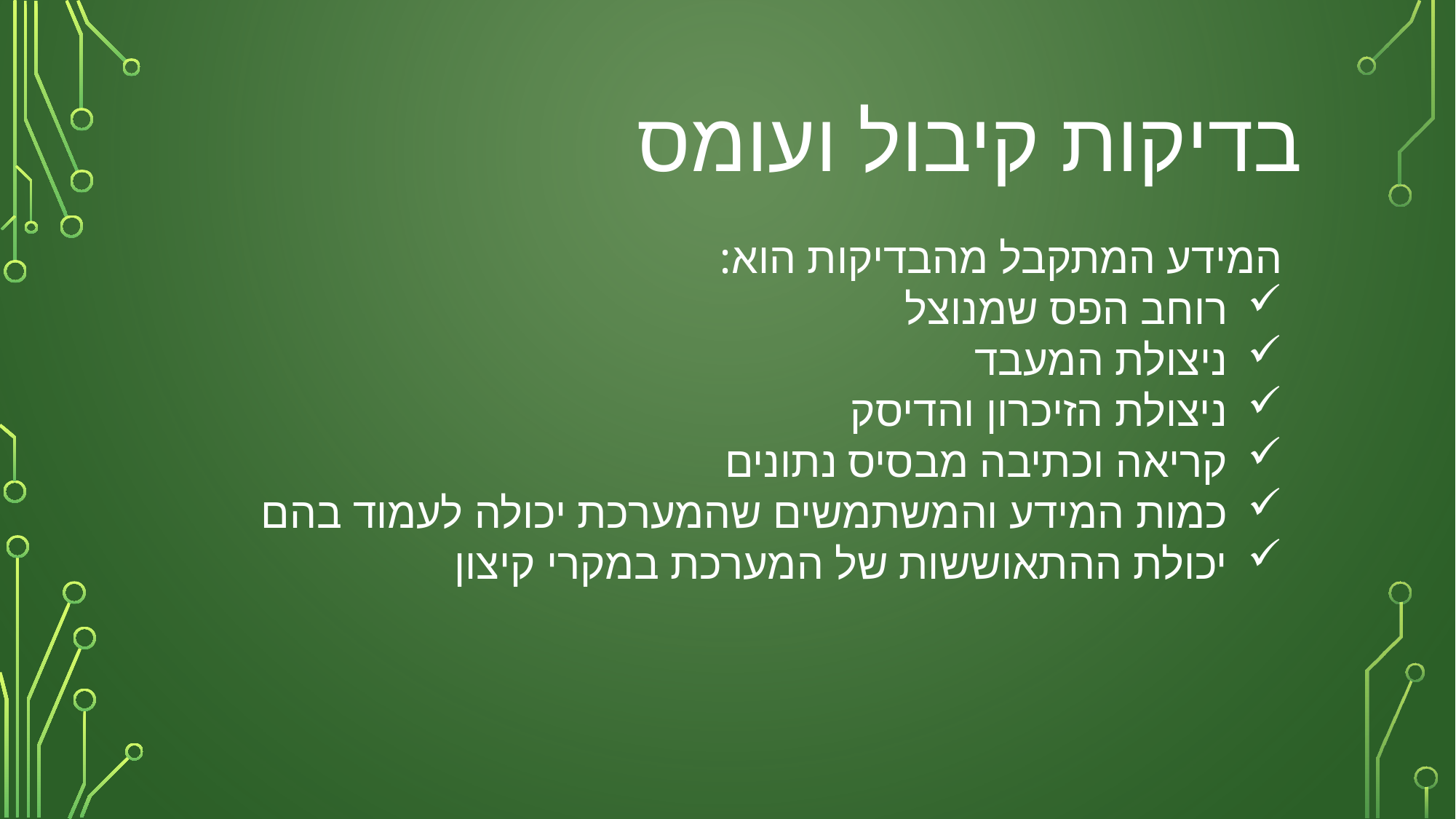

בדיקות קיבול ועומס
המידע המתקבל מהבדיקות הוא:
רוחב הפס שמנוצל
ניצולת המעבד
ניצולת הזיכרון והדיסק
קריאה וכתיבה מבסיס נתונים
כמות המידע והמשתמשים שהמערכת יכולה לעמוד בהם
יכולת ההתאוששות של המערכת במקרי קיצון